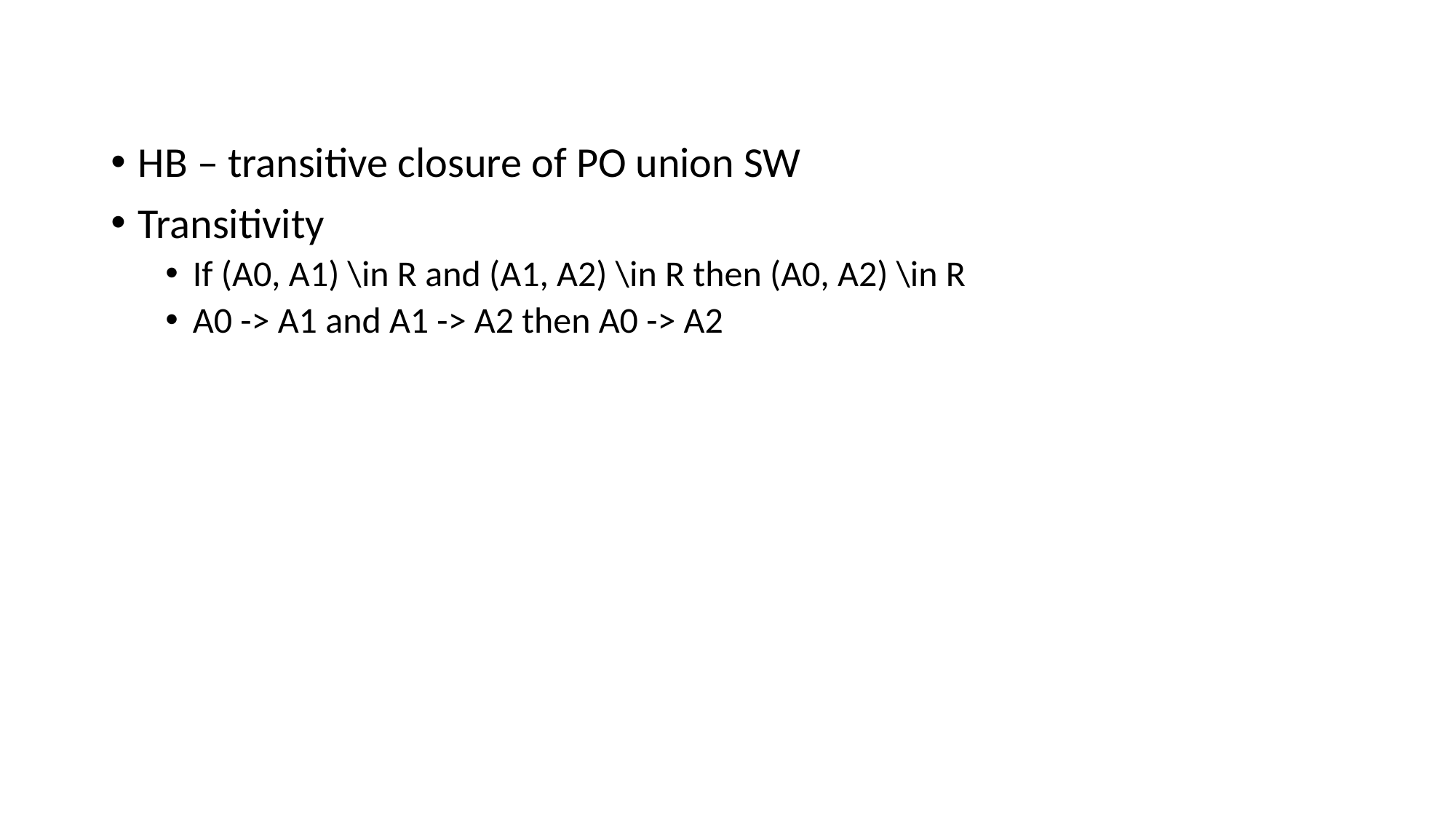

#
HB – transitive closure of PO union SW
Transitivity
If (A0, A1) \in R and (A1, A2) \in R then (A0, A2) \in R
A0 -> A1 and A1 -> A2 then A0 -> A2